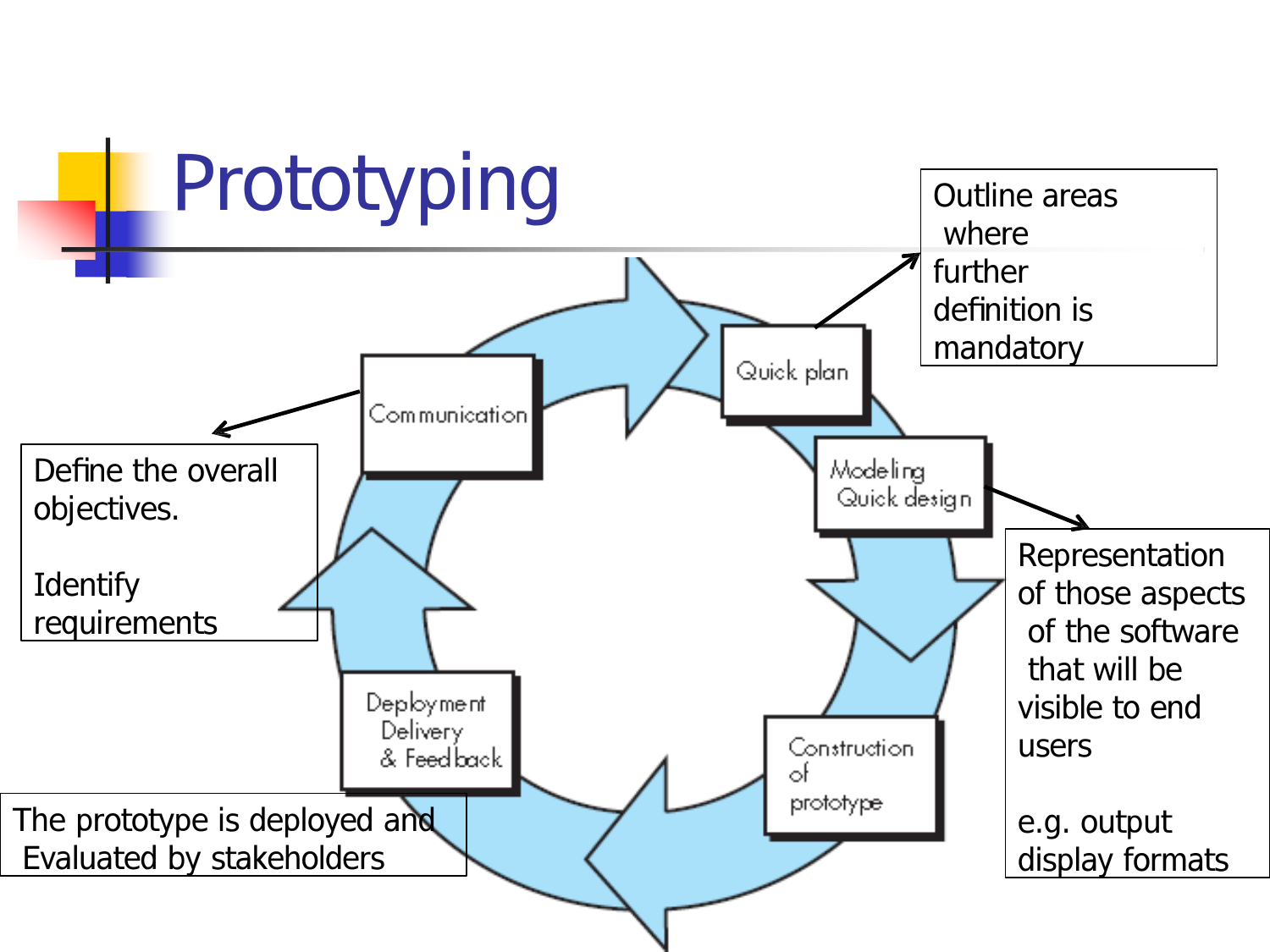

# Prototyping
Outline areas  where further  definition is  mandatory

Define the overall
objectives.

Identify  requirements

Representation  of those aspects  of the software  that will be  visible to end  users

e.g. output  display formats
The prototype is deployed and  Evaluated by stakeholders